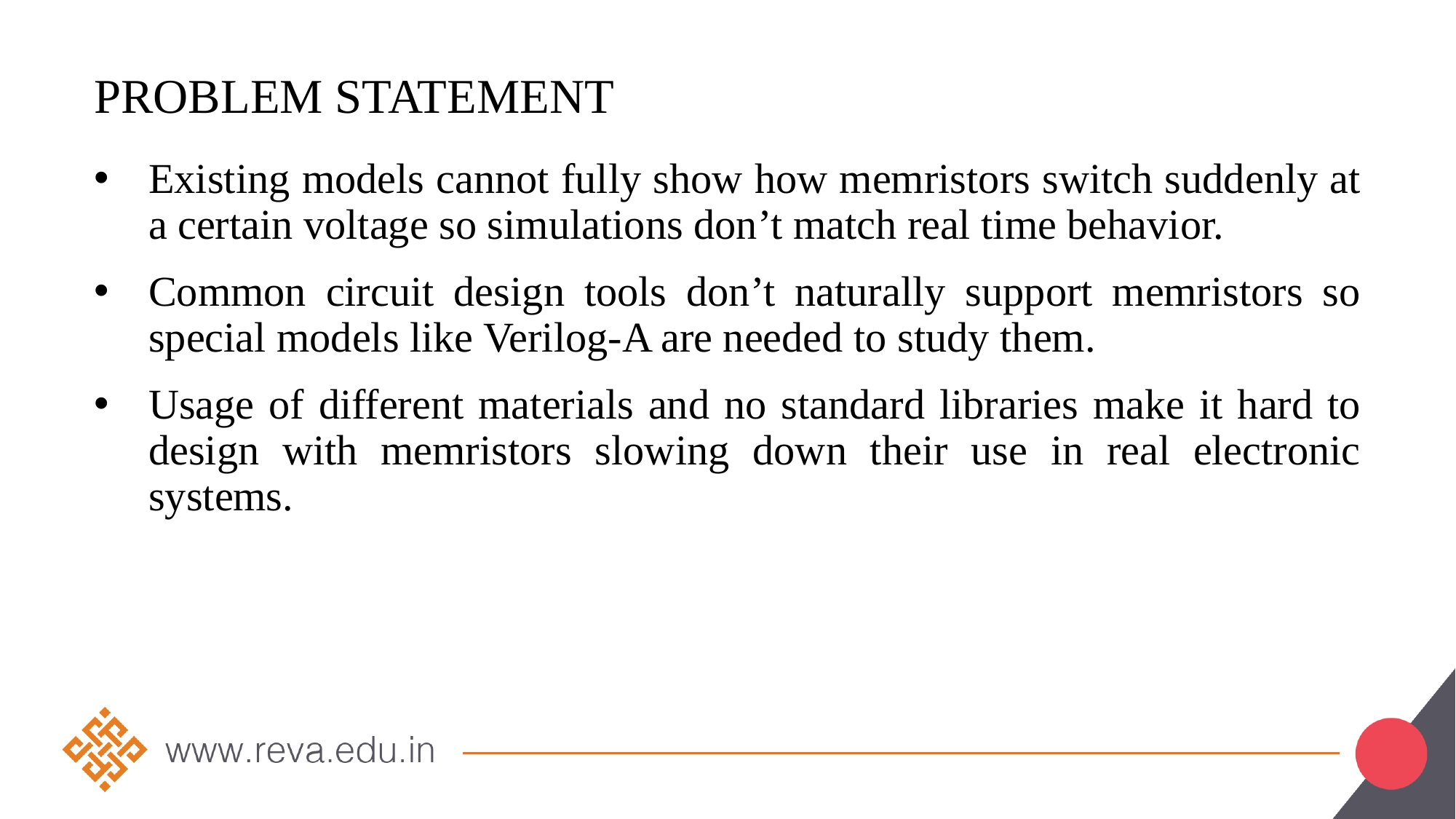

# Problem statement
Existing models cannot fully show how memristors switch suddenly at a certain voltage so simulations don’t match real time behavior.
Common circuit design tools don’t naturally support memristors so special models like Verilog-A are needed to study them.
Usage of different materials and no standard libraries make it hard to design with memristors slowing down their use in real electronic systems.